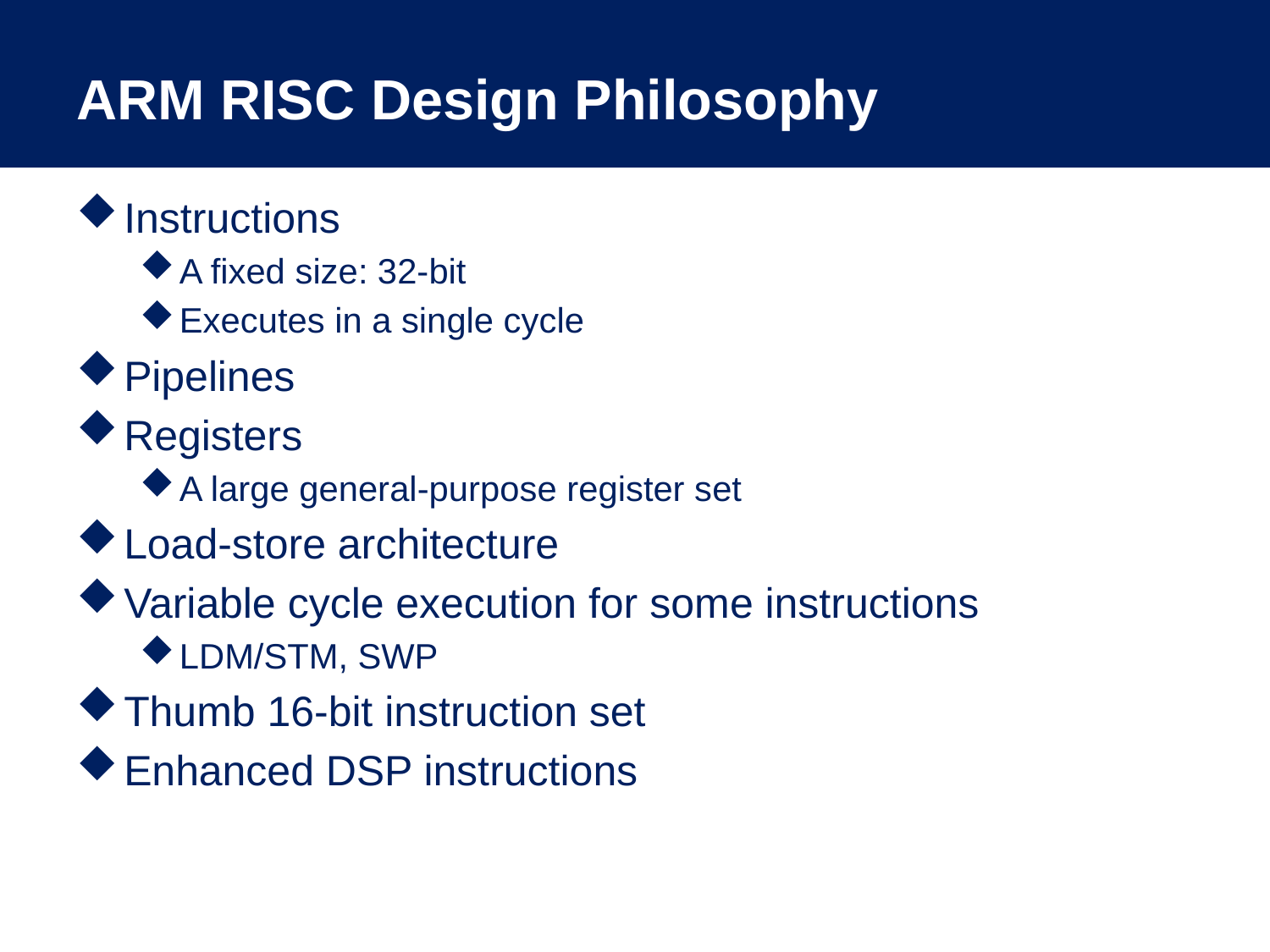

# ARM RISC Design Philosophy
Instructions
A fixed size: 32-bit
Executes in a single cycle
Pipelines
Registers
A large general-purpose register set
Load-store architecture
Variable cycle execution for some instructions
LDM/STM, SWP
Thumb 16-bit instruction set
Enhanced DSP instructions